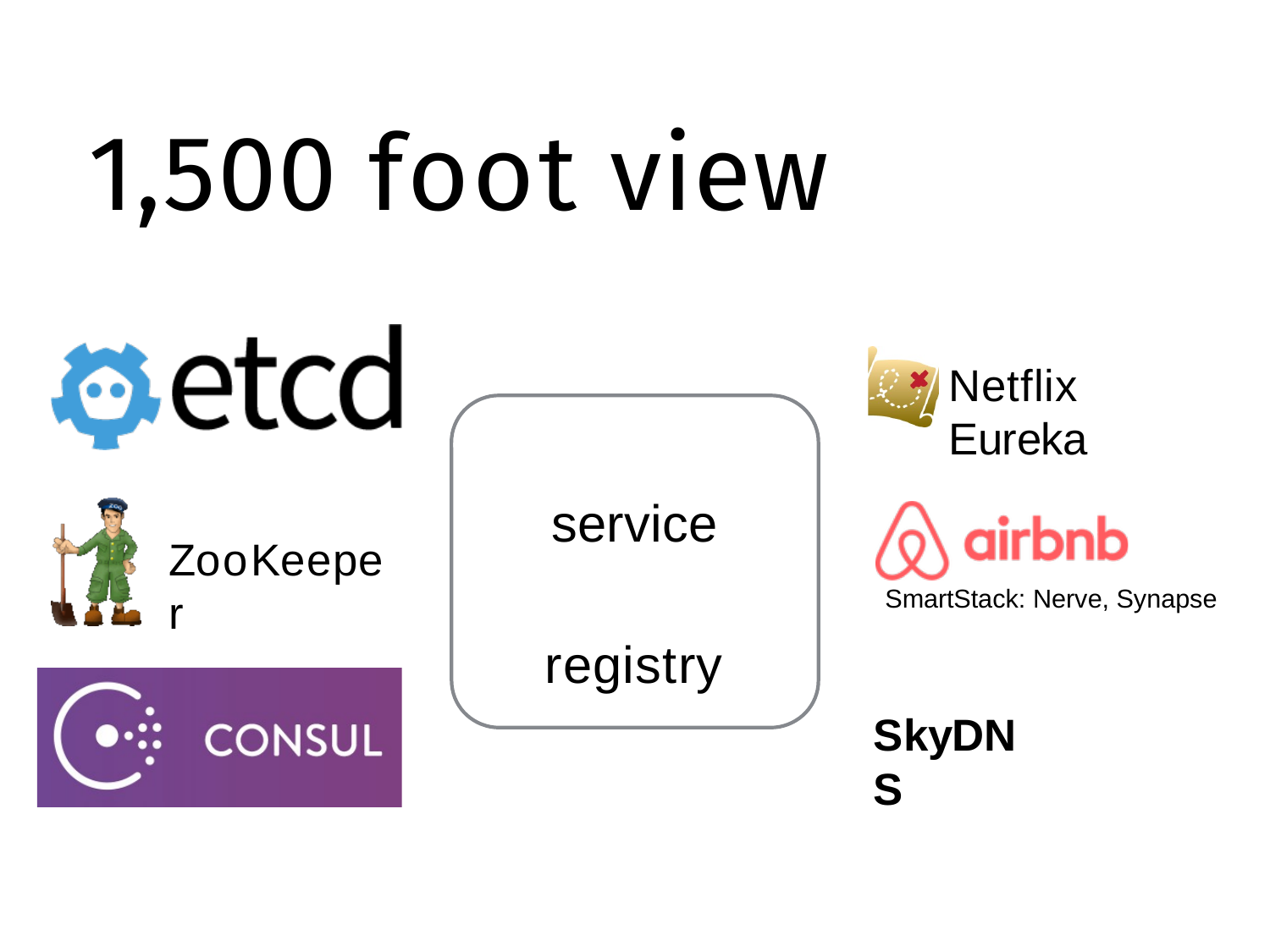

# 1,500 foot view

Netflix Eureka

service  registry

ZooKeeper
SmartStack: Nerve, Synapse

SkyDNS